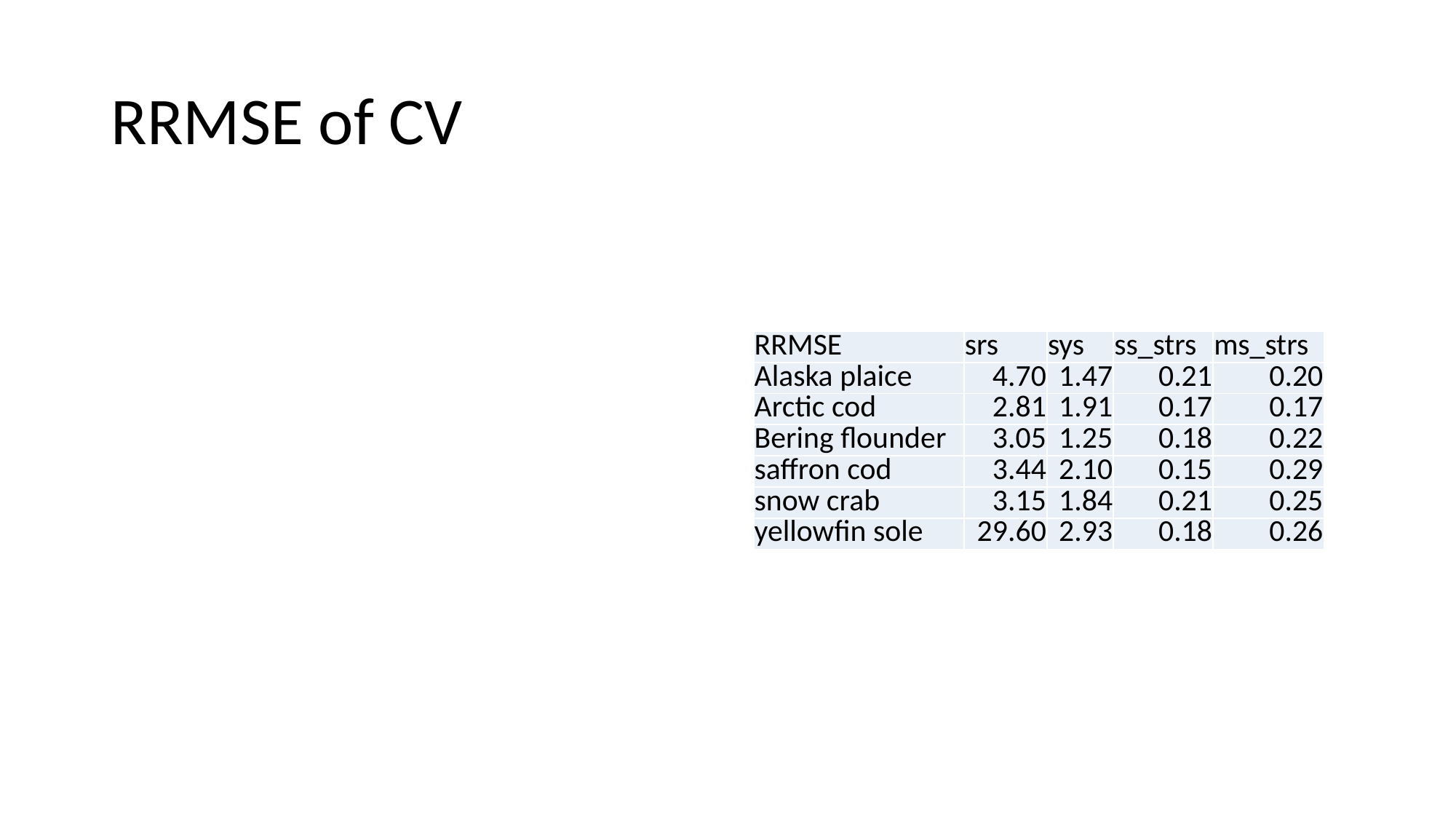

# RRMSE of CV

| RRMSE | srs | sys | ss\_strs | ms\_strs |
| --- | --- | --- | --- | --- |
| Alaska plaice | 4.70 | 1.47 | 0.21 | 0.20 |
| Arctic cod | 2.81 | 1.91 | 0.17 | 0.17 |
| Bering flounder | 3.05 | 1.25 | 0.18 | 0.22 |
| saffron cod | 3.44 | 2.10 | 0.15 | 0.29 |
| snow crab | 3.15 | 1.84 | 0.21 | 0.25 |
| yellowfin sole | 29.60 | 2.93 | 0.18 | 0.26 |